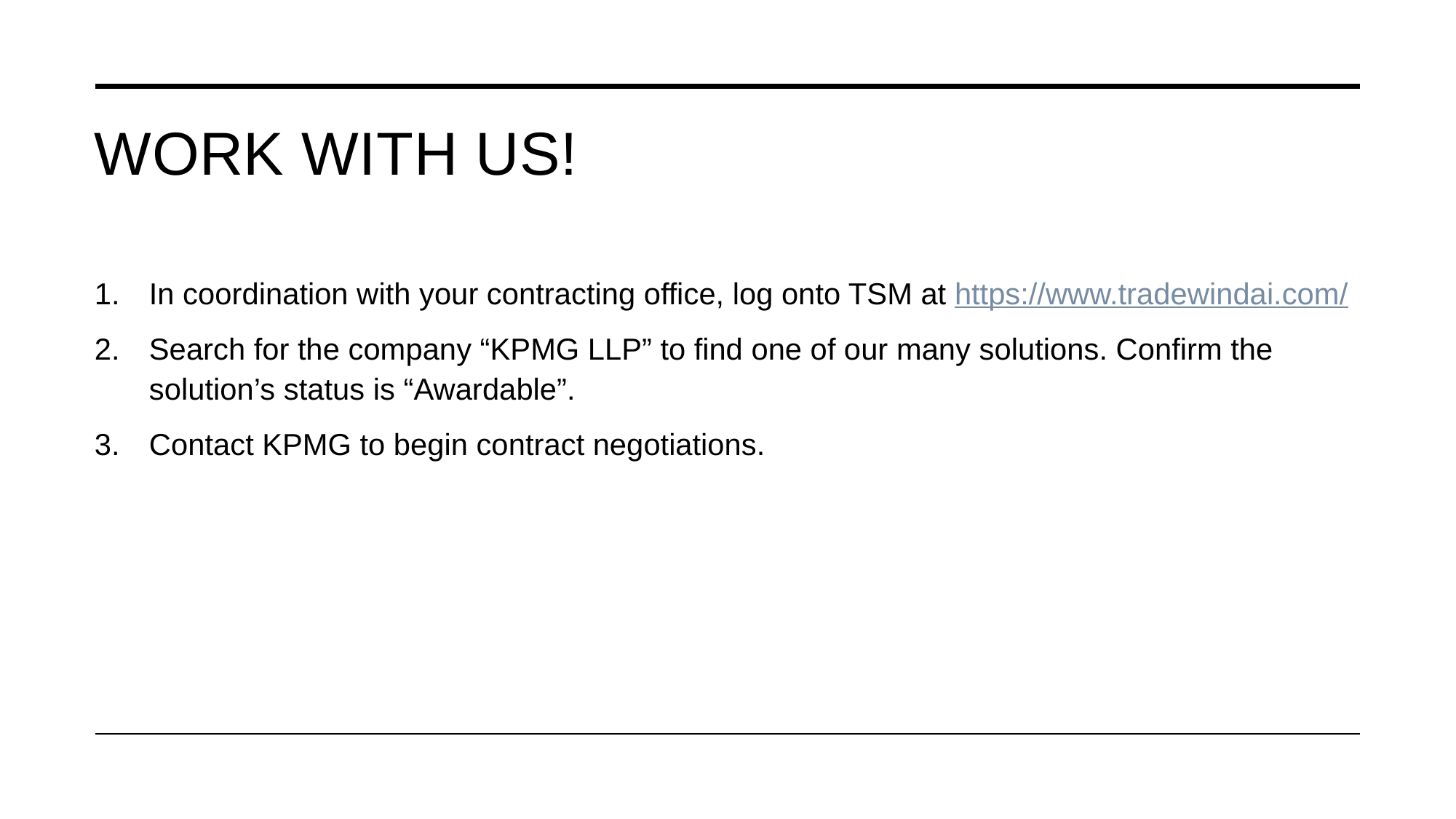

# Work With Us!
In coordination with your contracting office, log onto TSM at https://www.tradewindai.com/
Search for the company “KPMG LLP” to find one of our many solutions. Confirm the solution’s status is “Awardable”.
Contact KPMG to begin contract negotiations.